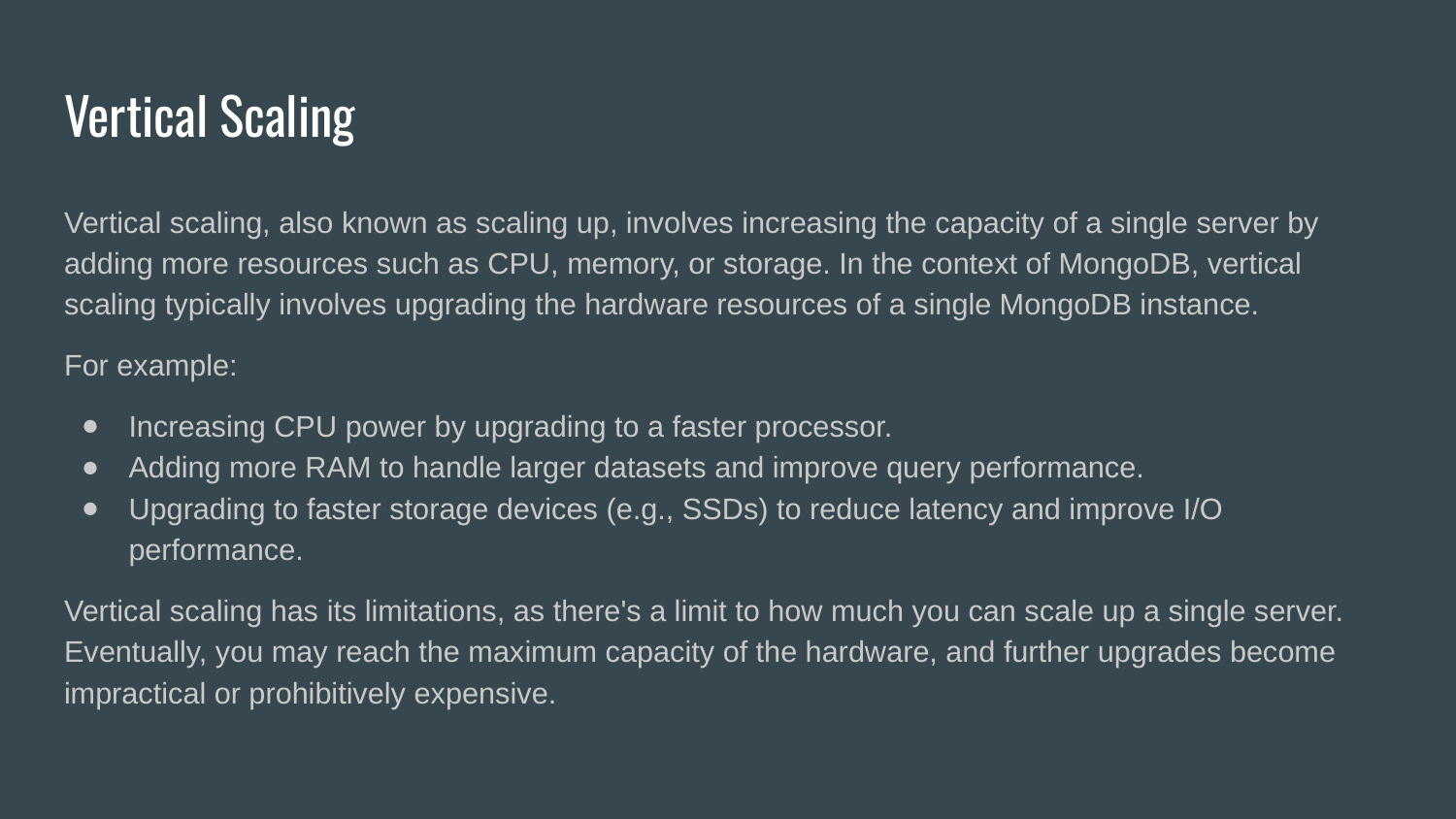

# Vertical Scaling
Vertical scaling, also known as scaling up, involves increasing the capacity of a single server by adding more resources such as CPU, memory, or storage. In the context of MongoDB, vertical scaling typically involves upgrading the hardware resources of a single MongoDB instance.
For example:
Increasing CPU power by upgrading to a faster processor.
Adding more RAM to handle larger datasets and improve query performance.
Upgrading to faster storage devices (e.g., SSDs) to reduce latency and improve I/O performance.
Vertical scaling has its limitations, as there's a limit to how much you can scale up a single server. Eventually, you may reach the maximum capacity of the hardware, and further upgrades become impractical or prohibitively expensive.